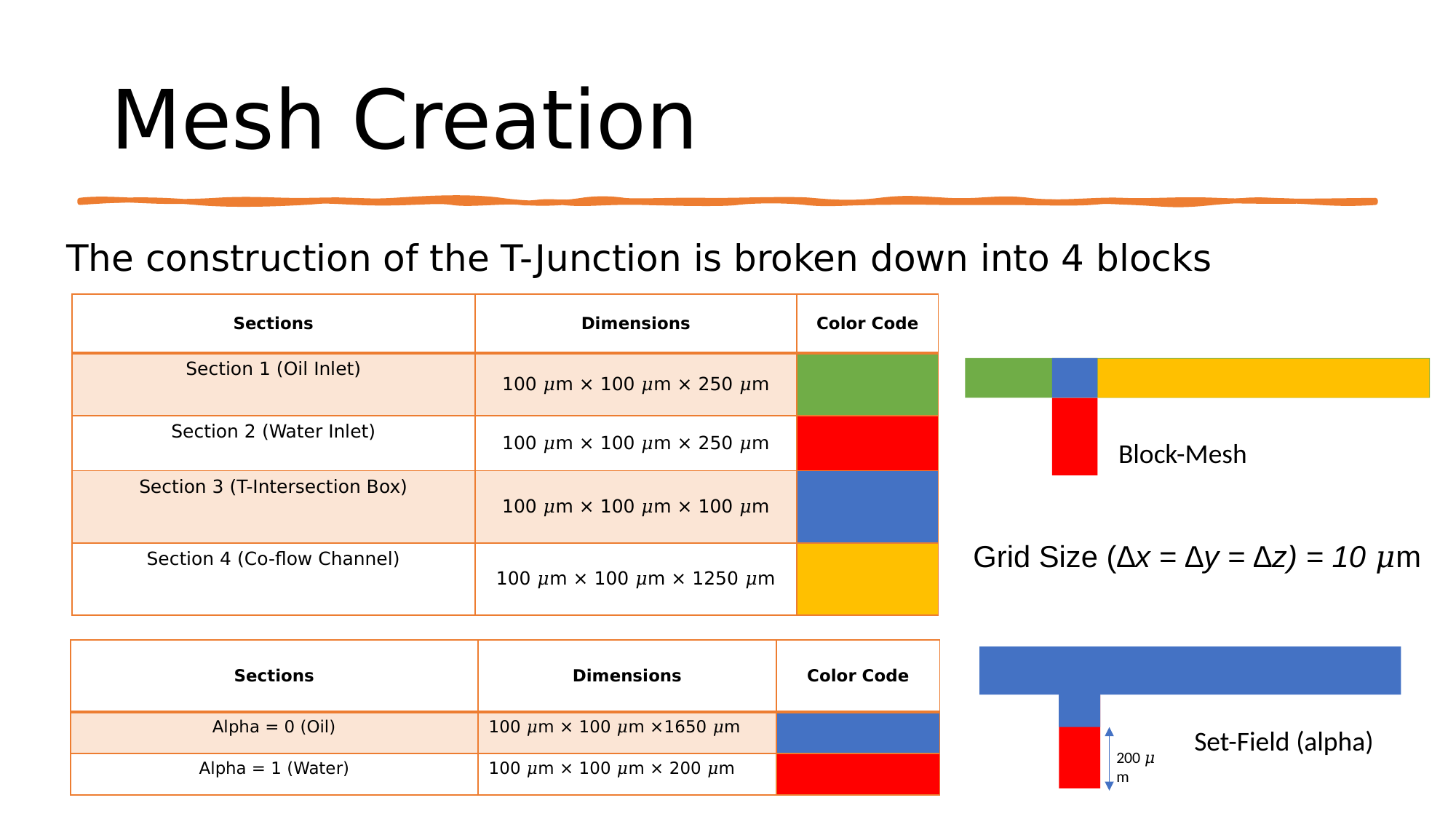

# Mesh Creation

The construction of the T-Junction is broken down into 4 blocks
| Sections | Dimensions | Color Code |
| --- | --- | --- |
| Section 1 (Oil Inlet) | 100 𝜇m × 100 𝜇m × 250 𝜇m |  |
| Section 2 (Water Inlet) | 100 𝜇m × 100 𝜇m × 250 𝜇m |  |
| Section 3 (T-Intersection Box) | 100 𝜇m × 100 𝜇m × 100 𝜇m |  |
| Section 4 (Co-flow Channel) | 100 𝜇m × 100 𝜇m × 1250 𝜇m |  |

Block-Mesh
Grid Size (∆x = ∆y = ∆z) = 10 𝜇m

| Sections | Dimensions | Color Code |
| --- | --- | --- |
| Alpha = 0 (Oil) | 100 𝜇m × 100 𝜇m ×1650 𝜇m |  |
| Alpha = 1 (Water) | 100 𝜇m × 100 𝜇m × 200 𝜇m |  |

Set-Field (alpha)
200 𝜇m